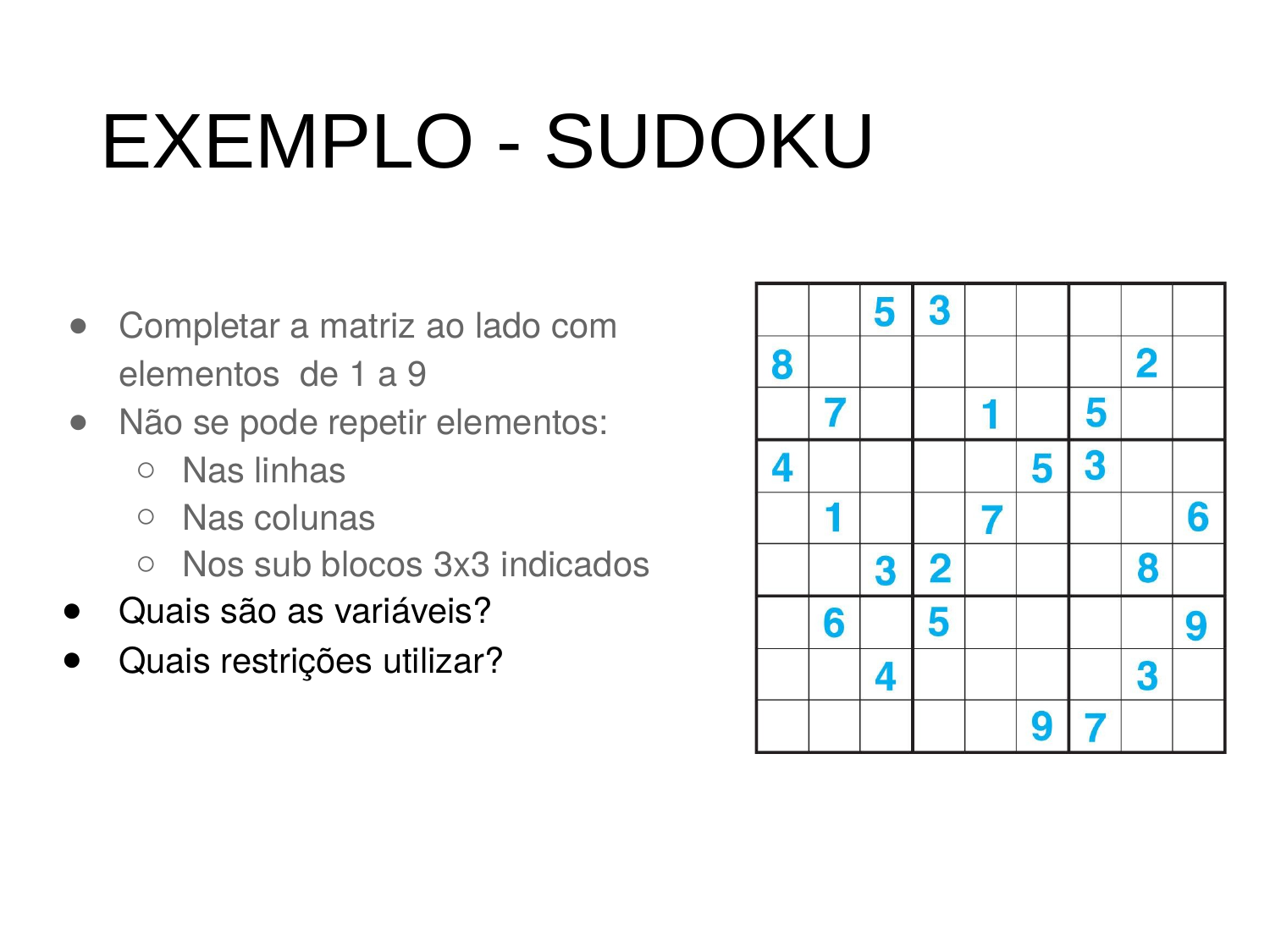

# EXEMPLO - SUDOKU

Completar a matriz ao lado com elementos  de 1 a 9
Não se pode repetir elementos:
Nas linhas
Nas colunas
Nos sub blocos 3x3 indicados
Quais são as variáveis?
Quais restrições utilizar?